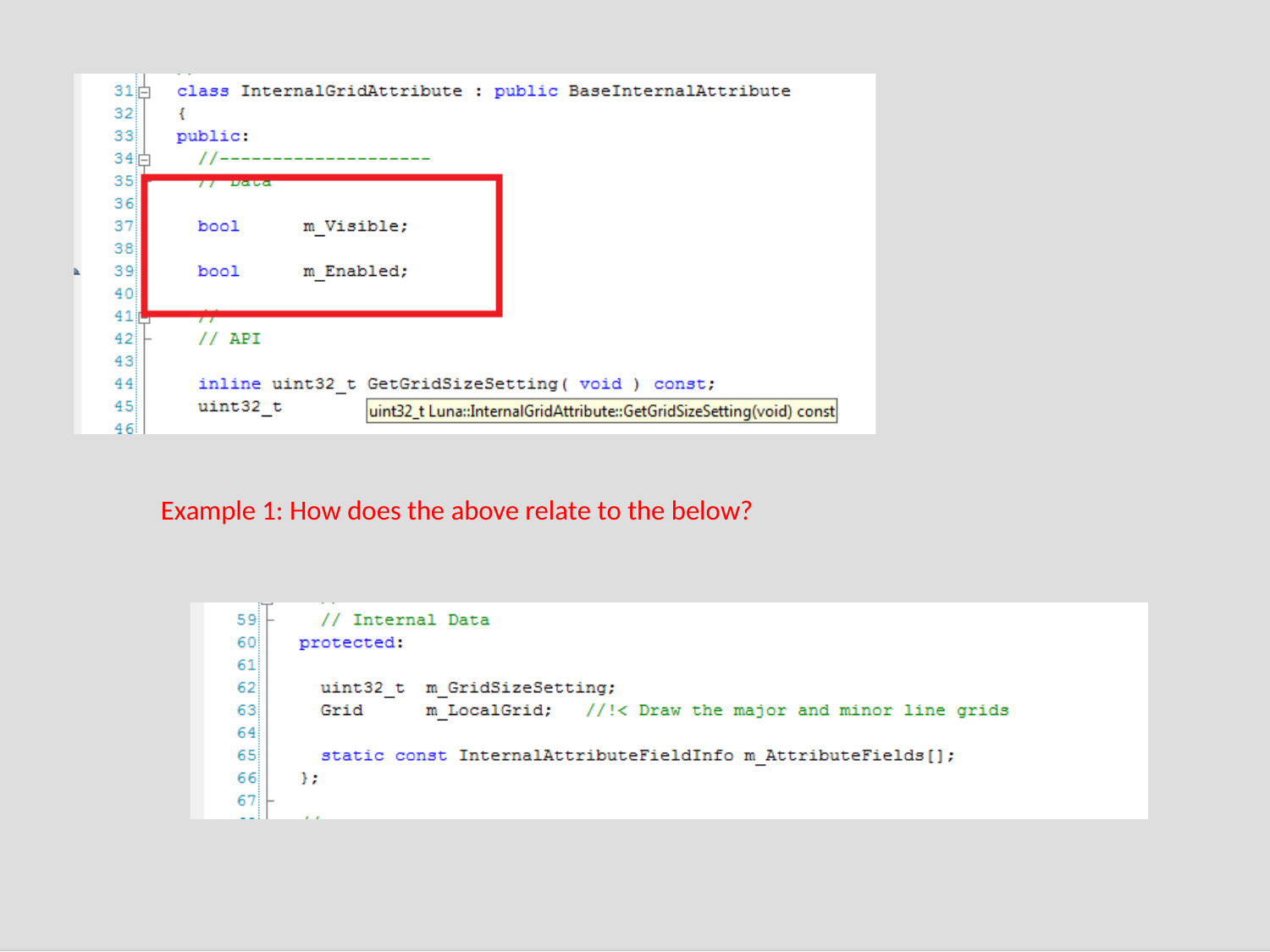

Example 1: How does the above relate to the below?